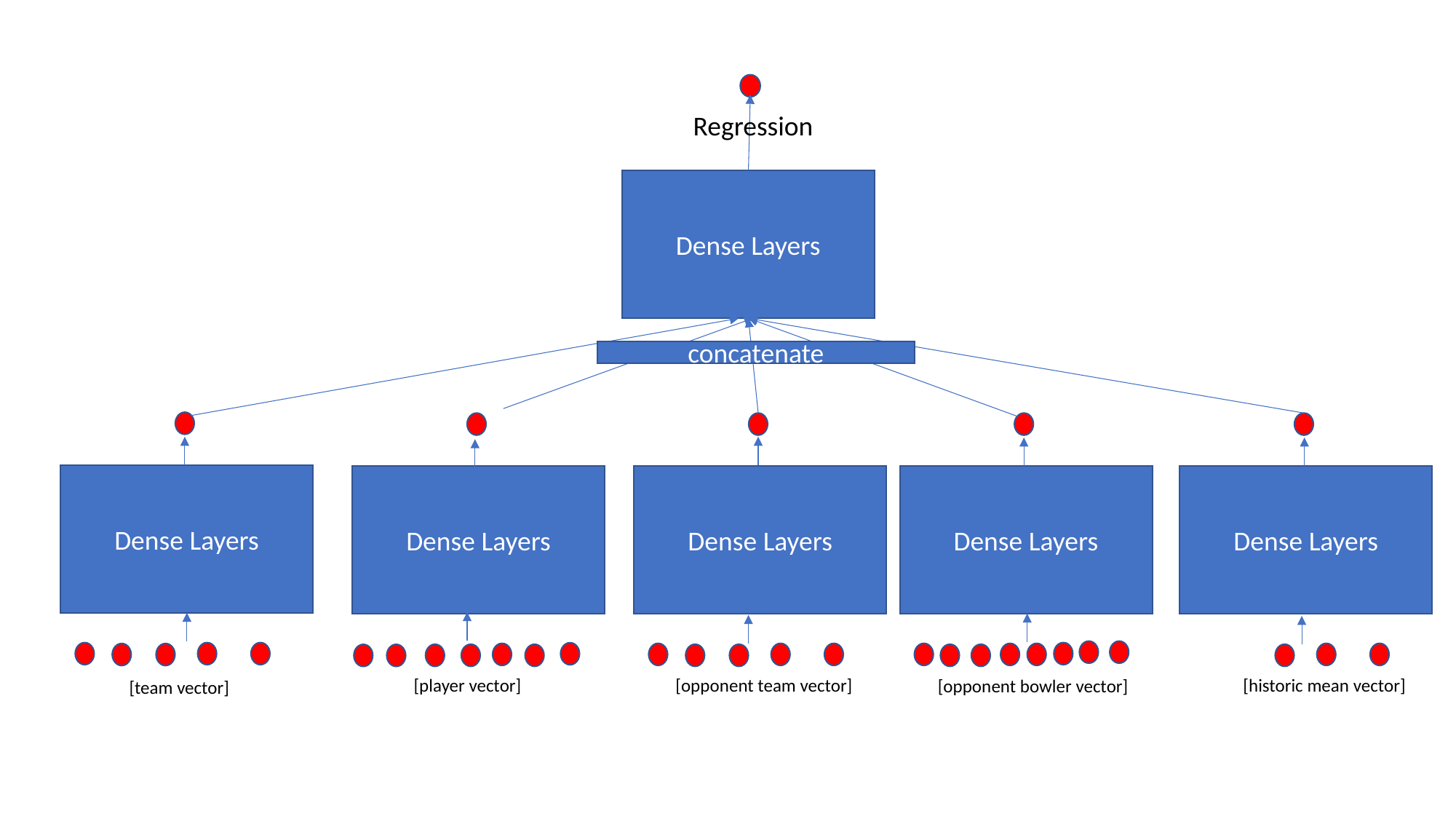

Regression
Dense Layers
concatenate

Dense Layers
Dense Layers
Dense Layers
Dense Layers
Dense Layers

[historic mean vector]
[opponent team vector]
[player vector]
[opponent bowler vector]
[team vector]